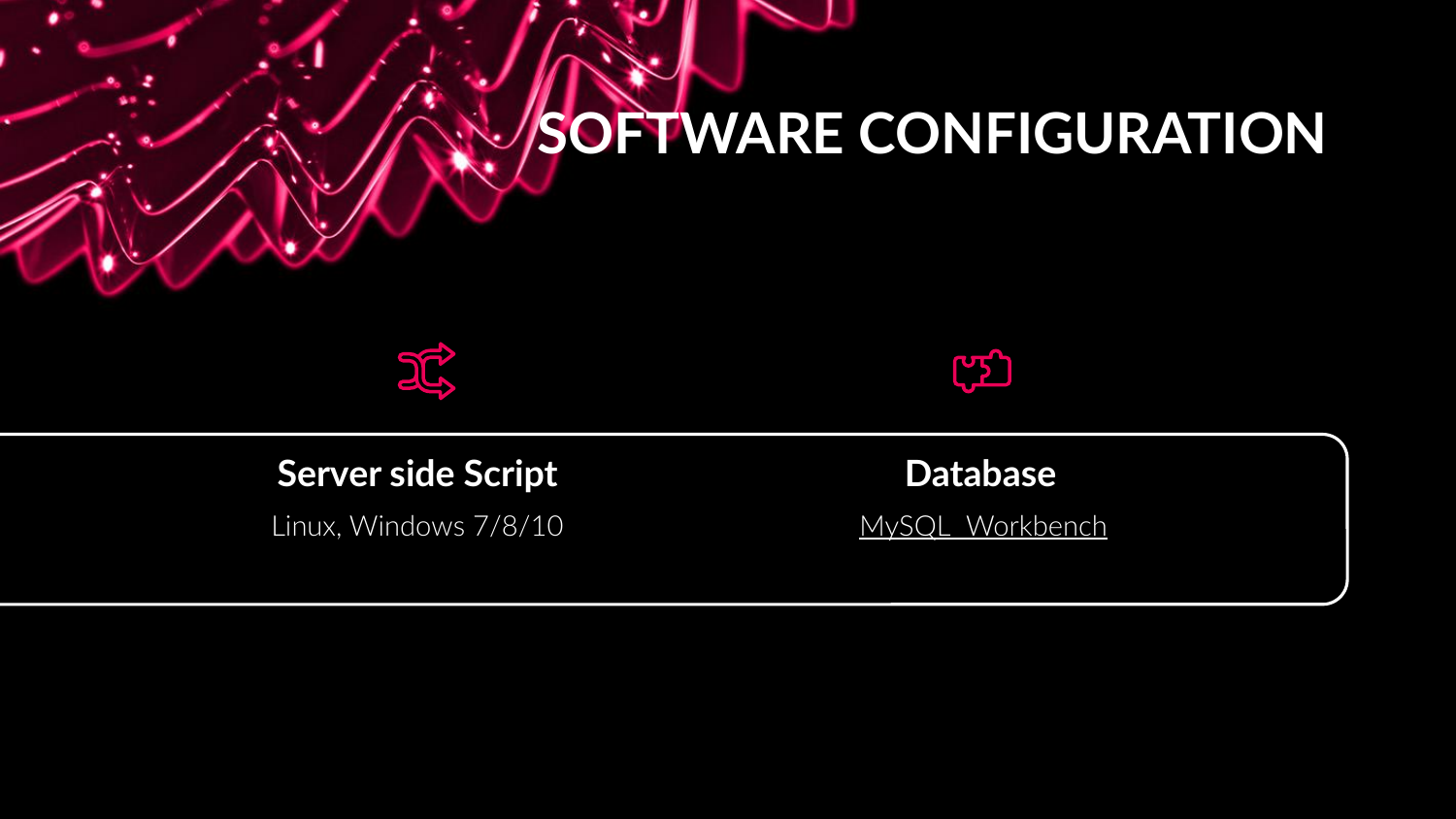

# SOFTWARE CONFIGURATION

Database
Server side Script
MySQL  Workbench
Linux, Windows 7/8/10